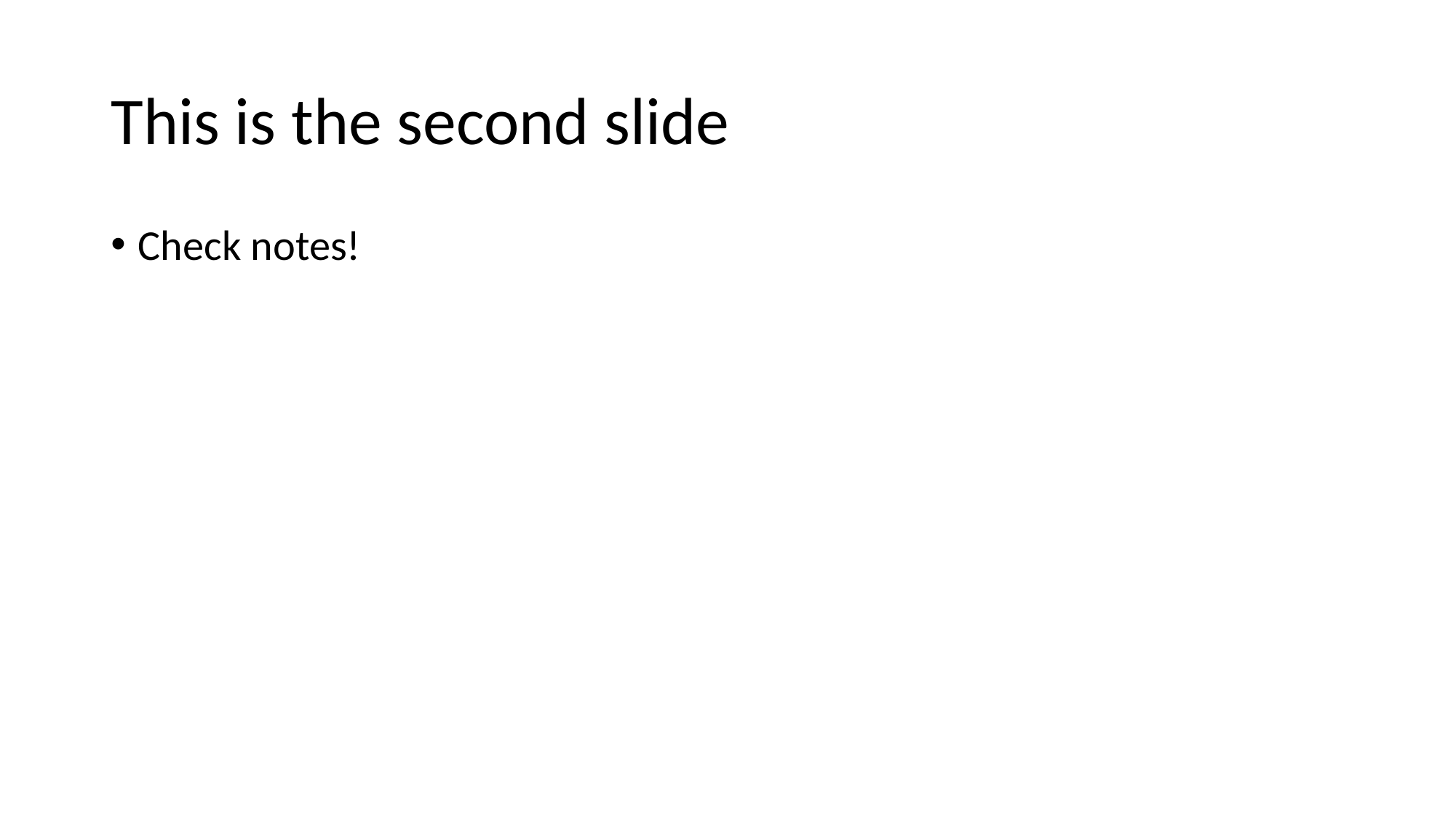

# This is the second slide
Check notes!